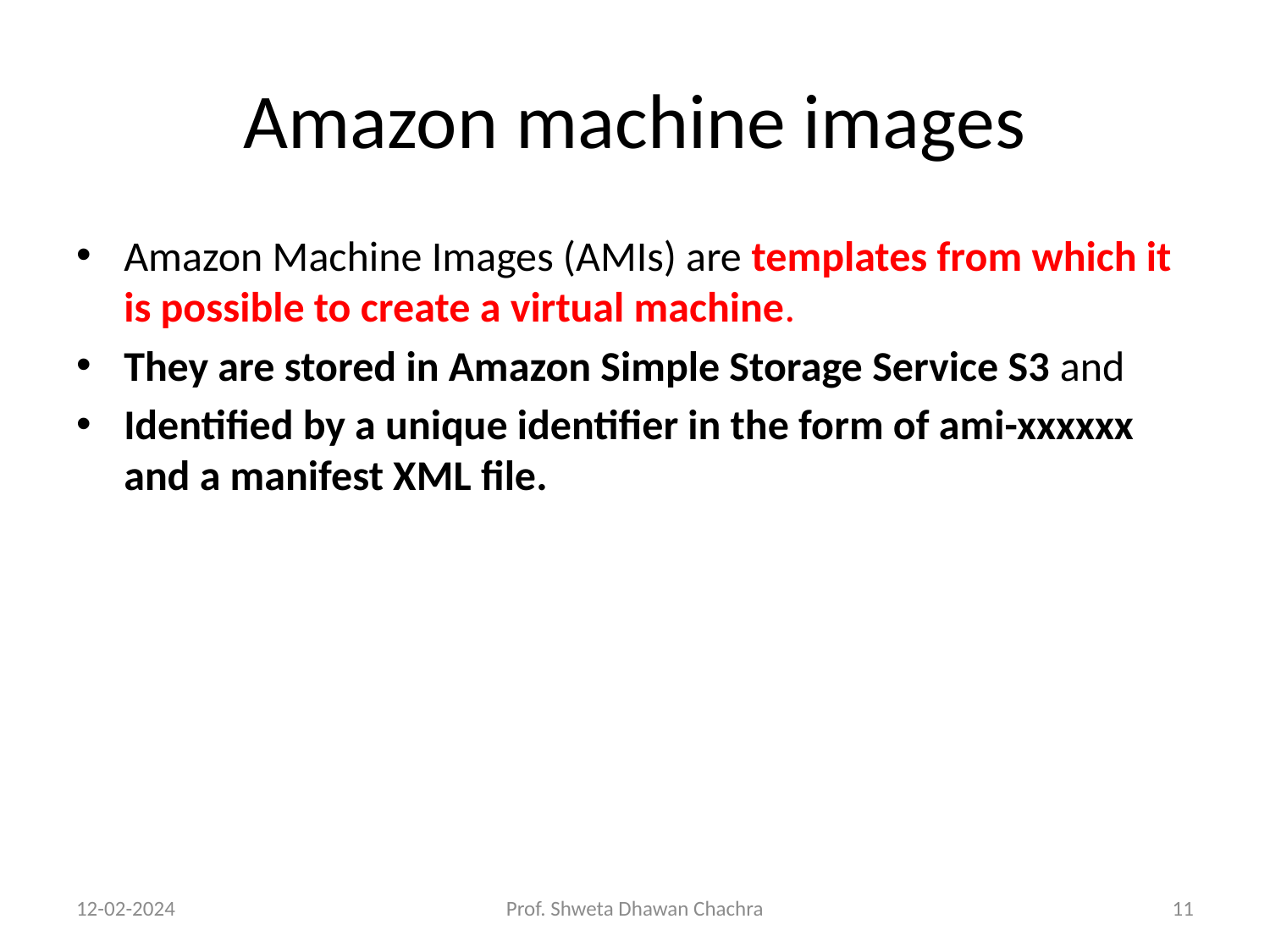

# Amazon machine images
Amazon Machine Images (AMIs) are templates from which it is possible to create a virtual machine.
They are stored in Amazon Simple Storage Service S3 and
Identified by a unique identifier in the form of ami-xxxxxx and a manifest XML file.
12-02-2024
Prof. Shweta Dhawan Chachra
11